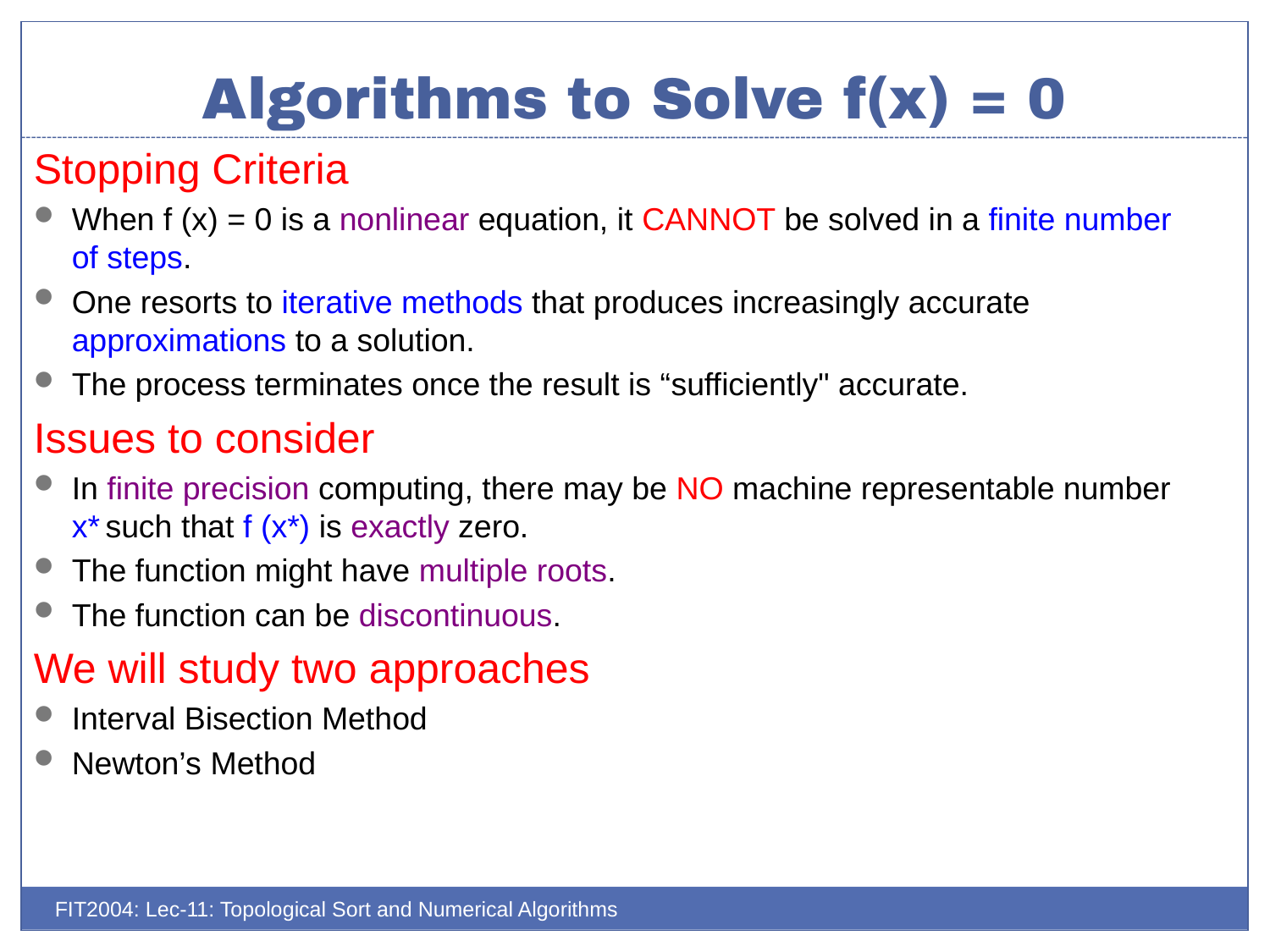

# Algorithms to Solve f(x) = 0
Stopping Criteria
When f (x) = 0 is a nonlinear equation, it CANNOT be solved in a finite number of steps.
One resorts to iterative methods that produces increasingly accurate approximations to a solution.
The process terminates once the result is “sufficiently" accurate.
Issues to consider
In finite precision computing, there may be NO machine representable number x* such that f (x*) is exactly zero.
The function might have multiple roots.
The function can be discontinuous.
We will study two approaches
Interval Bisection Method
Newton’s Method

FIT2004: Lec-11: Topological Sort and Numerical Algorithms